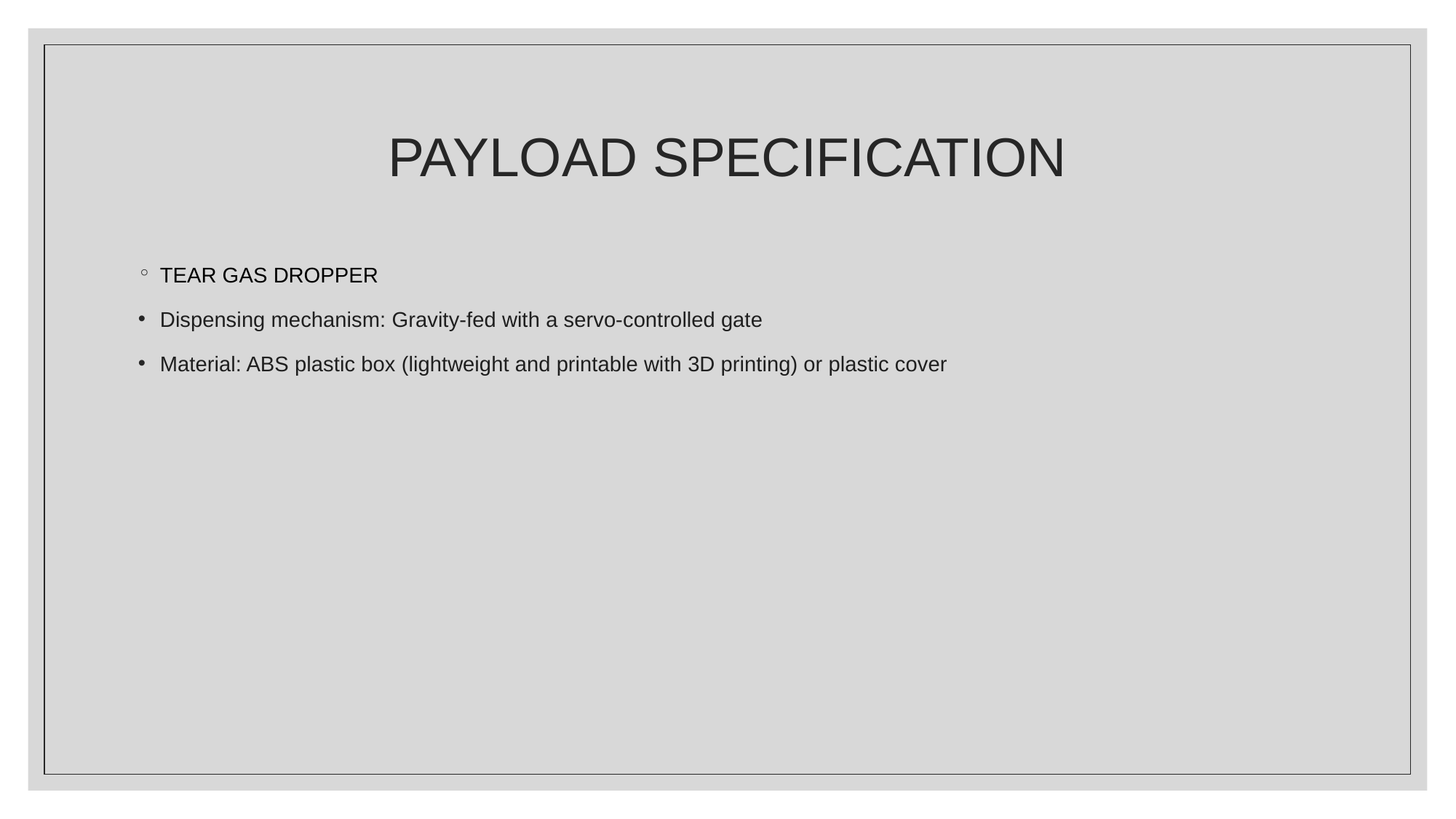

# PAYLOAD SPECIFICATION
TEAR GAS DROPPER
Dispensing mechanism: Gravity-fed with a servo-controlled gate
Material: ABS plastic box (lightweight and printable with 3D printing) or plastic cover